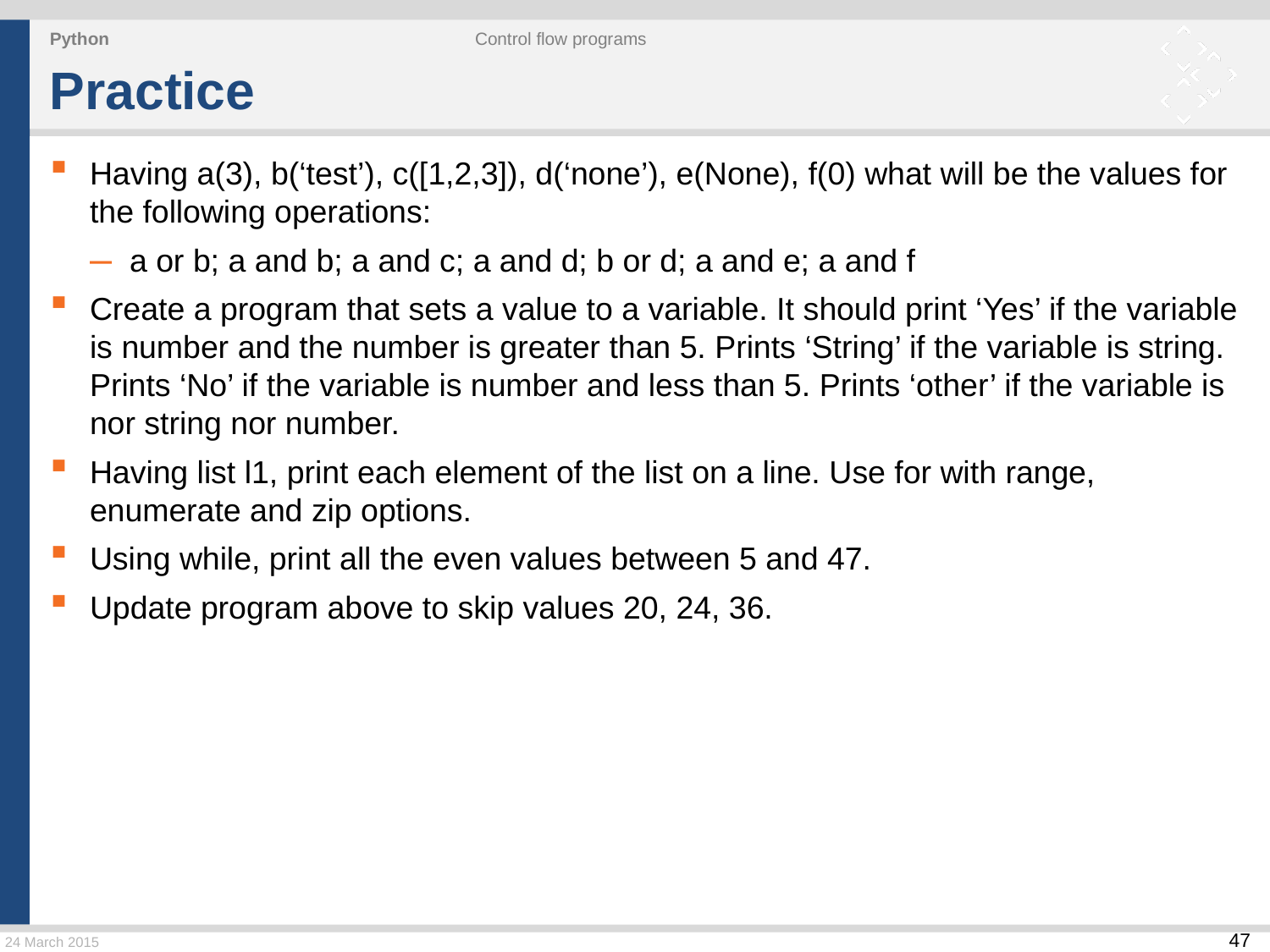

Python
Control flow programs
Practice
Having a(3), b(‘test’), c([1,2,3]), d(‘none’), e(None), f(0) what will be the values for the following operations:
a or b; a and b; a and c; a and d; b or d; a and e; a and f
Create a program that sets a value to a variable. It should print ‘Yes’ if the variable is number and the number is greater than 5. Prints ‘String’ if the variable is string. Prints ‘No’ if the variable is number and less than 5. Prints ‘other’ if the variable is nor string nor number.
Having list l1, print each element of the list on a line. Use for with range, enumerate and zip options.
Using while, print all the even values between 5 and 47.
Update program above to skip values 20, 24, 36.
24 March 2015